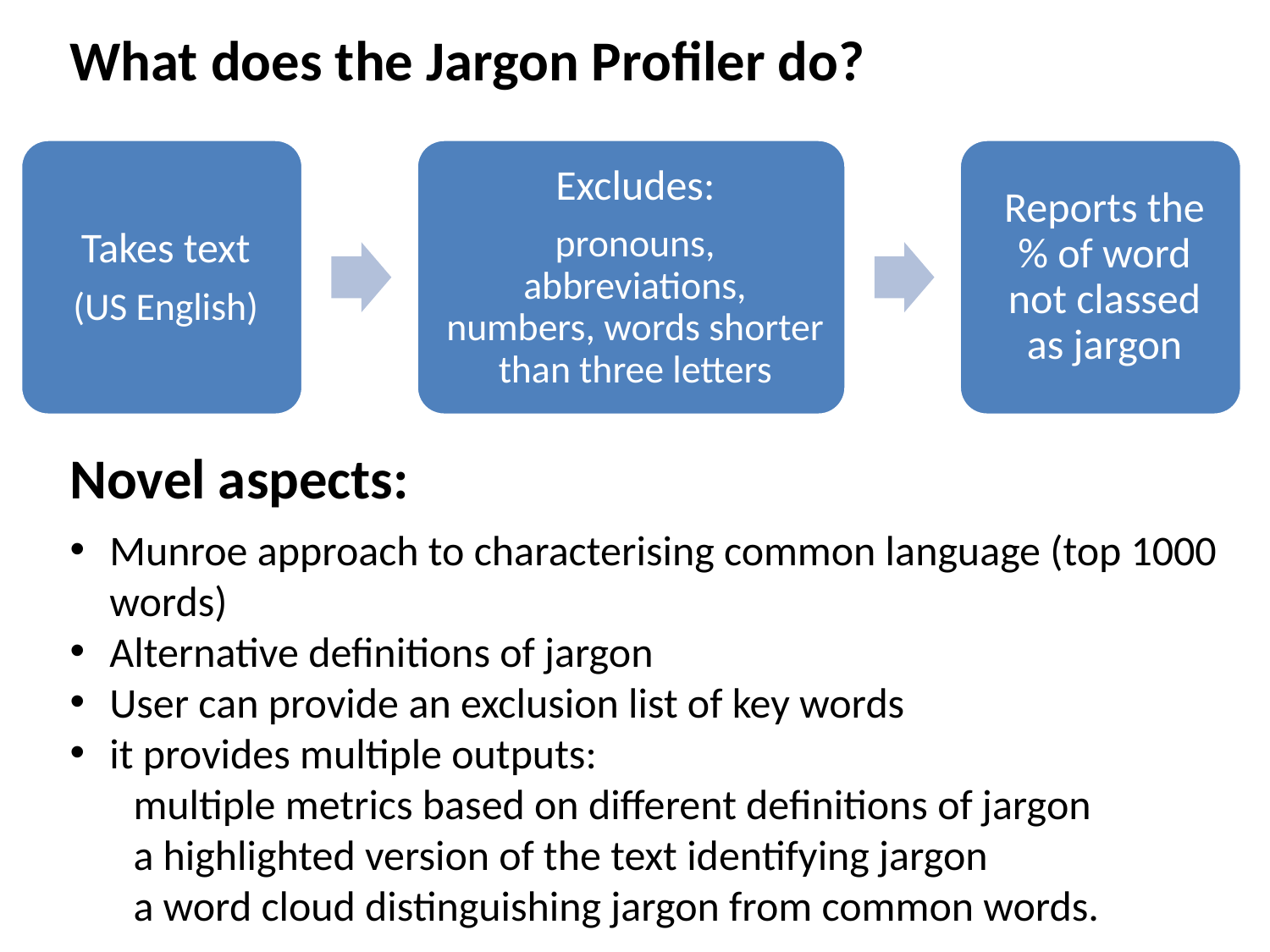

What does the Jargon Profiler do?
Takes text
(US English)

Excludes:
pronouns, abbreviations, numbers, words shorter than three letters

Reports the % of word not classed as jargon
,
Novel aspects:
Munroe approach to characterising common language (top 1000 words)
Alternative definitions of jargon
User can provide an exclusion list of key words
it provides multiple outputs:
multiple metrics based on different definitions of jargon
a highlighted version of the text identifying jargon
a word cloud distinguishing jargon from common words.